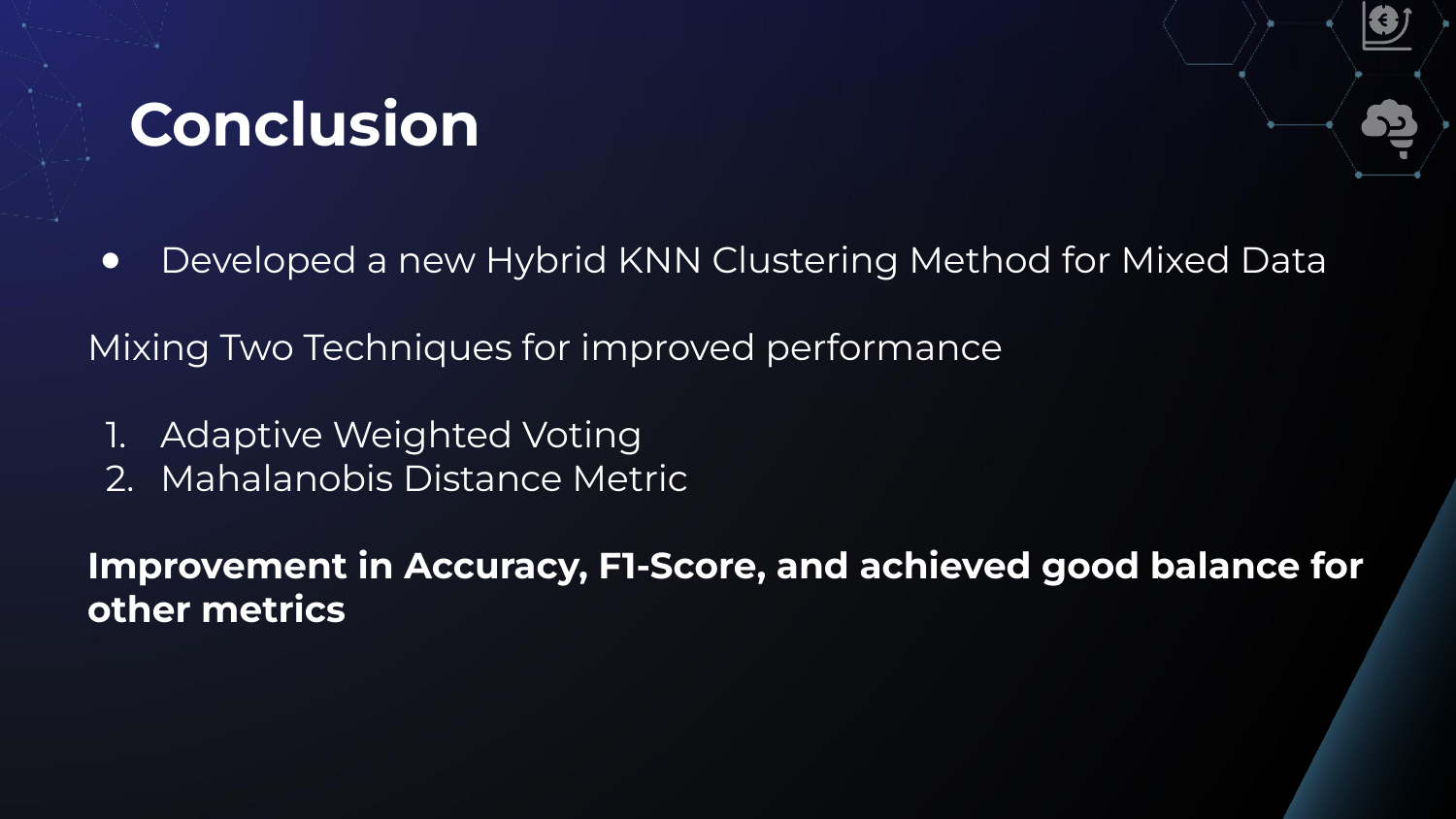

# Conclusion
Developed a new Hybrid KNN Clustering Method for Mixed Data

Mixing Two Techniques for improved performance

Adaptive Weighted Voting
Mahalanobis Distance Metric

Improvement in Accuracy, F1-Score, and achieved good balance for other metrics